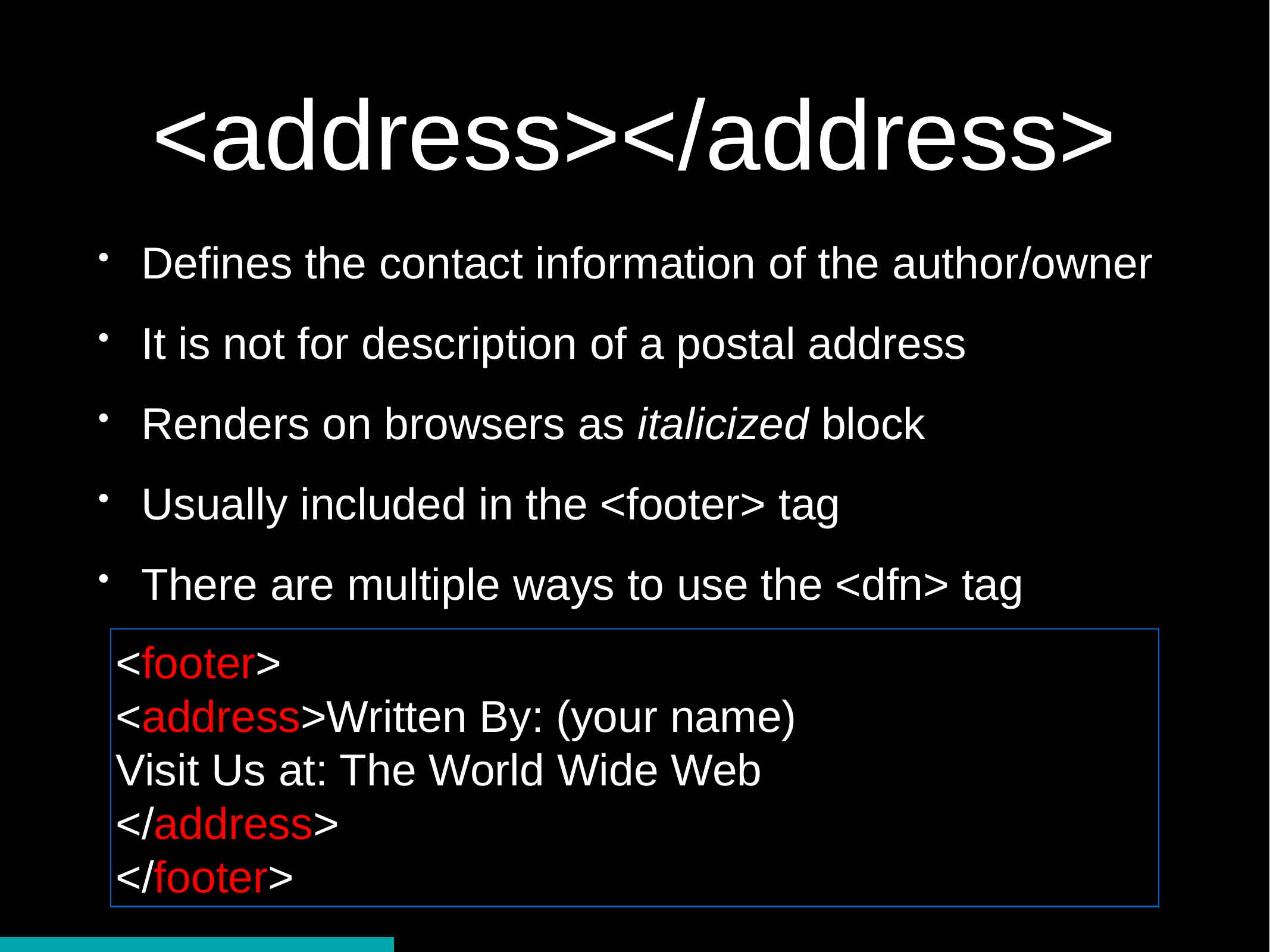

# <address></address>
Defines the contact information of the author/owner
It is not for description of a postal address
Renders on browsers as italicized block
Usually included in the <footer> tag
There are multiple ways to use the <dfn> tag
<footer>
<address>Written By: (your name)
Visit Us at: The World Wide Web
</address>
</footer>